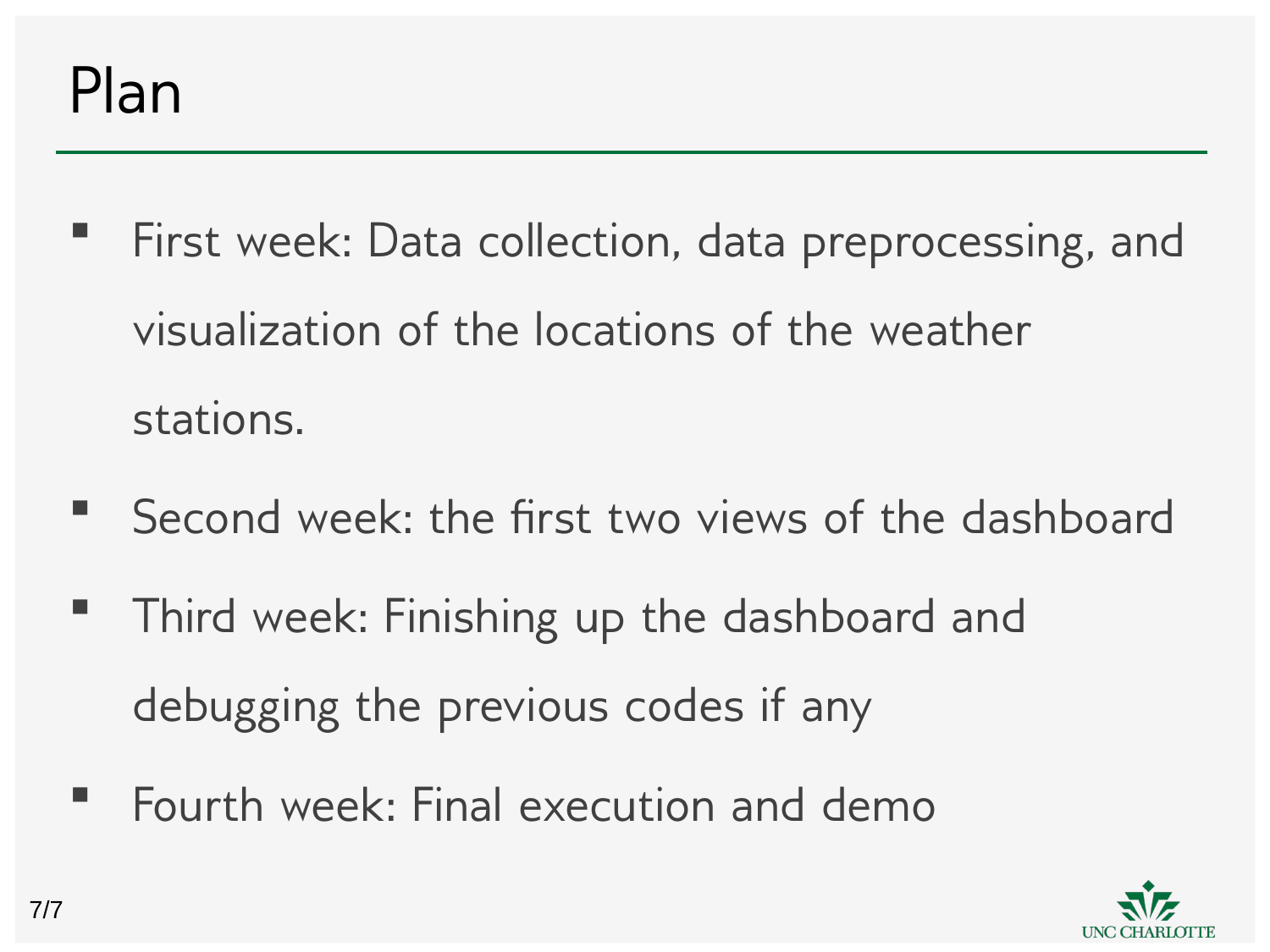

# Plan
First week: Data collection, data preprocessing, and visualization of the locations of the weather stations.
Second week: the first two views of the dashboard
Third week: Finishing up the dashboard and debugging the previous codes if any
Fourth week: Final execution and demo